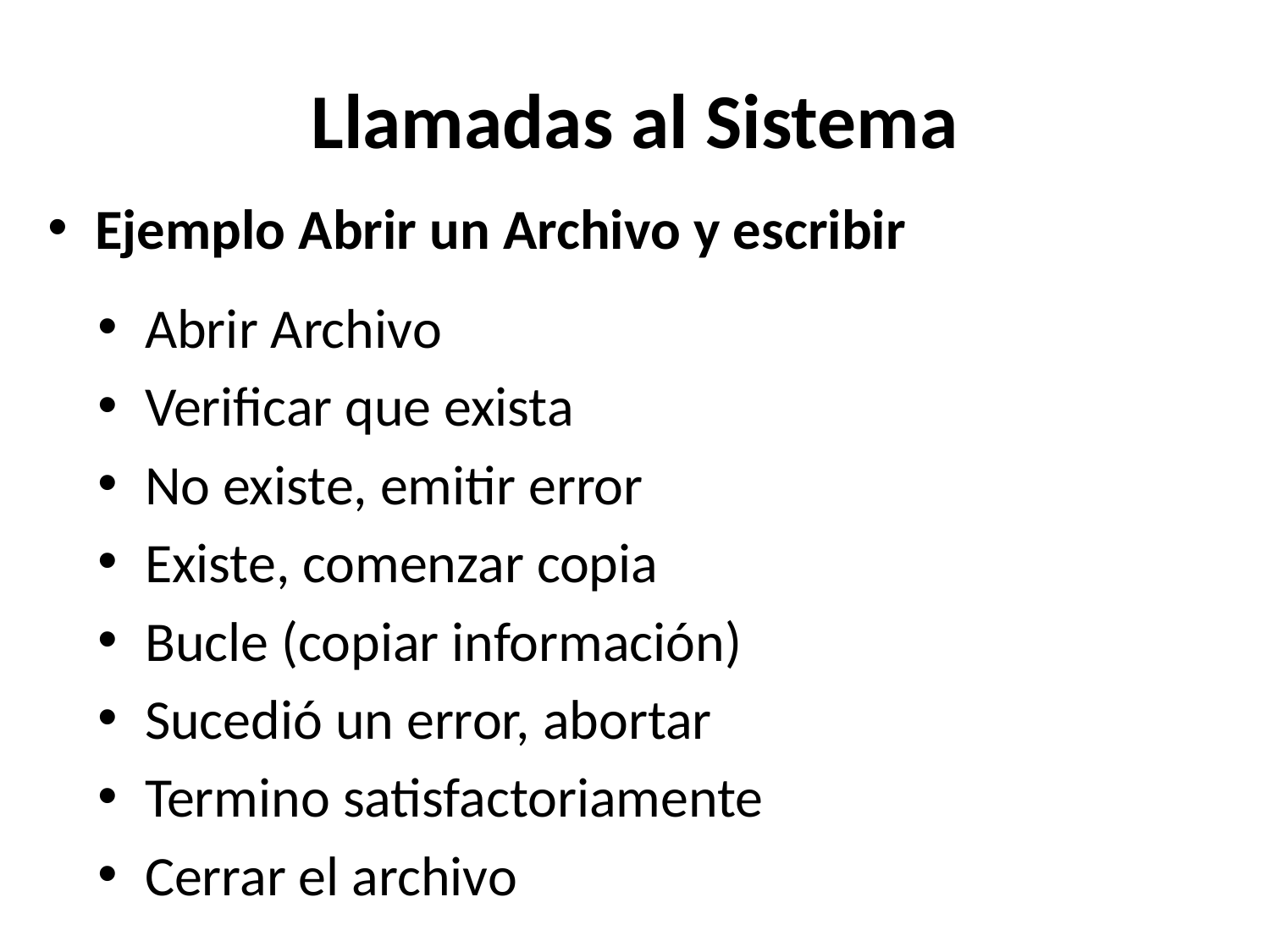

# Llamadas al Sistema
Ejemplo Abrir un Archivo y escribir
Abrir Archivo
Verificar que exista
No existe, emitir error
Existe, comenzar copia
Bucle (copiar información)
Sucedió un error, abortar
Termino satisfactoriamente
Cerrar el archivo